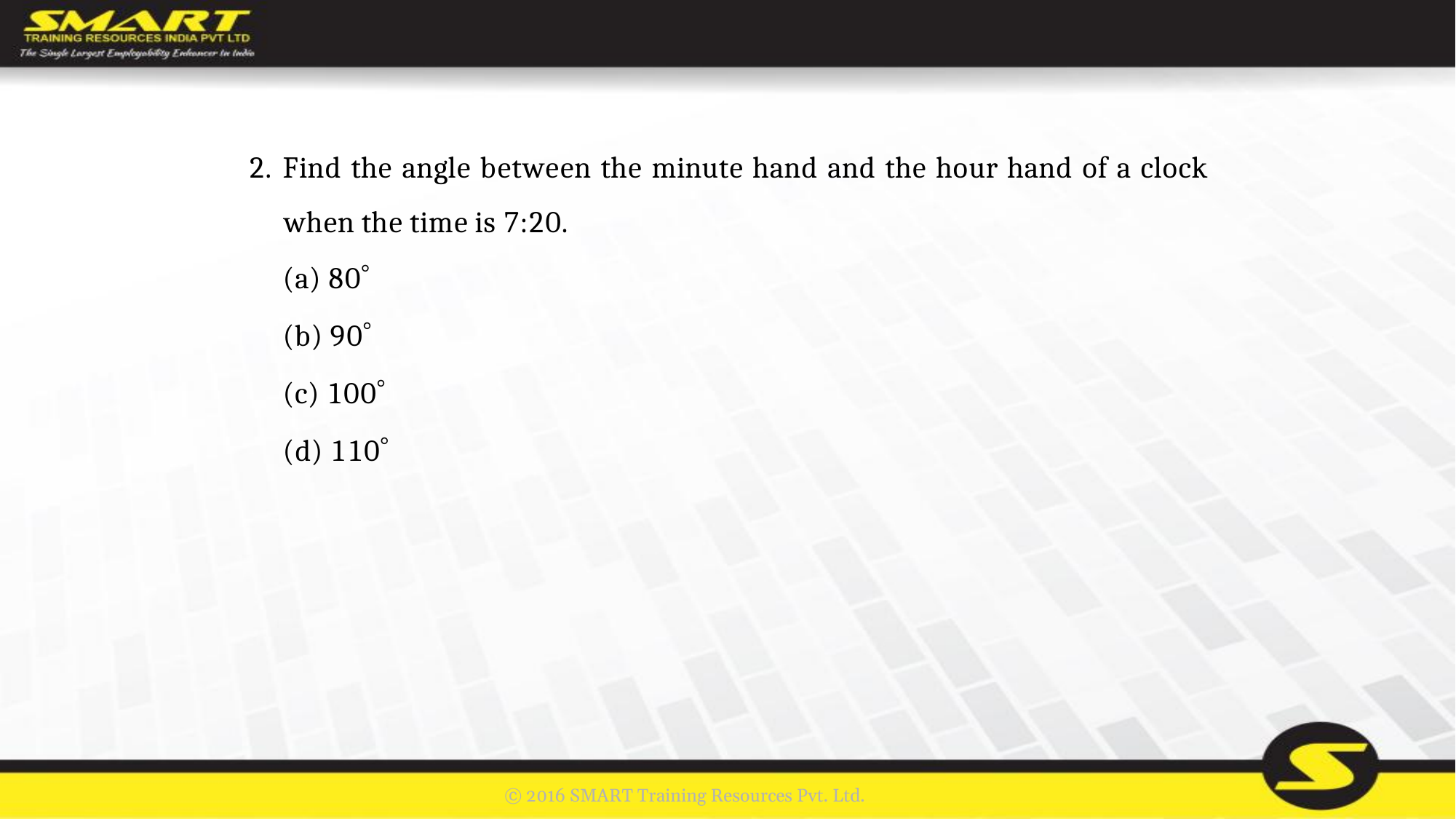

2.	Find the angle between the minute hand and the hour hand of a clock when the time is 7:20.
	(a) 80°
	(b) 90°
	(c) 100°
	(d) 110°
© 2016 SMART Training Resources Pvt. Ltd.